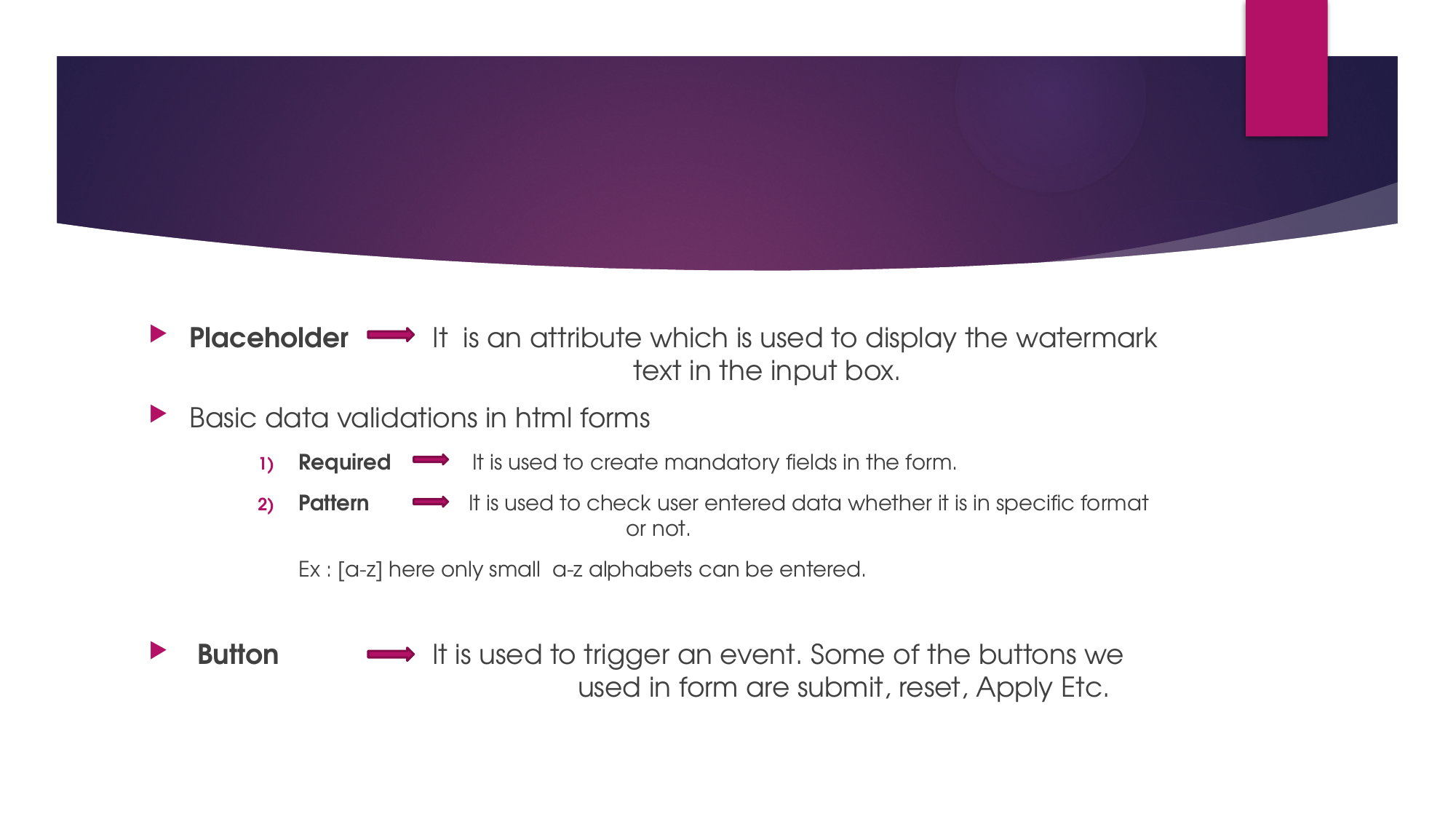

#
Placeholder           It  is an attribute which is used to display the watermark 					 text in the input box.
Basic data validations in html forms
Required              It is used to create mandatory fields in the form.
Pattern                 It is used to check user entered data whether it is in specific format 				or not.
       Ex : [a-z] here only small  a-z alphabets can be entered.

 Button                    It is used to trigger an event. Some of the buttons we 				        used in form are submit, reset, Apply Etc.